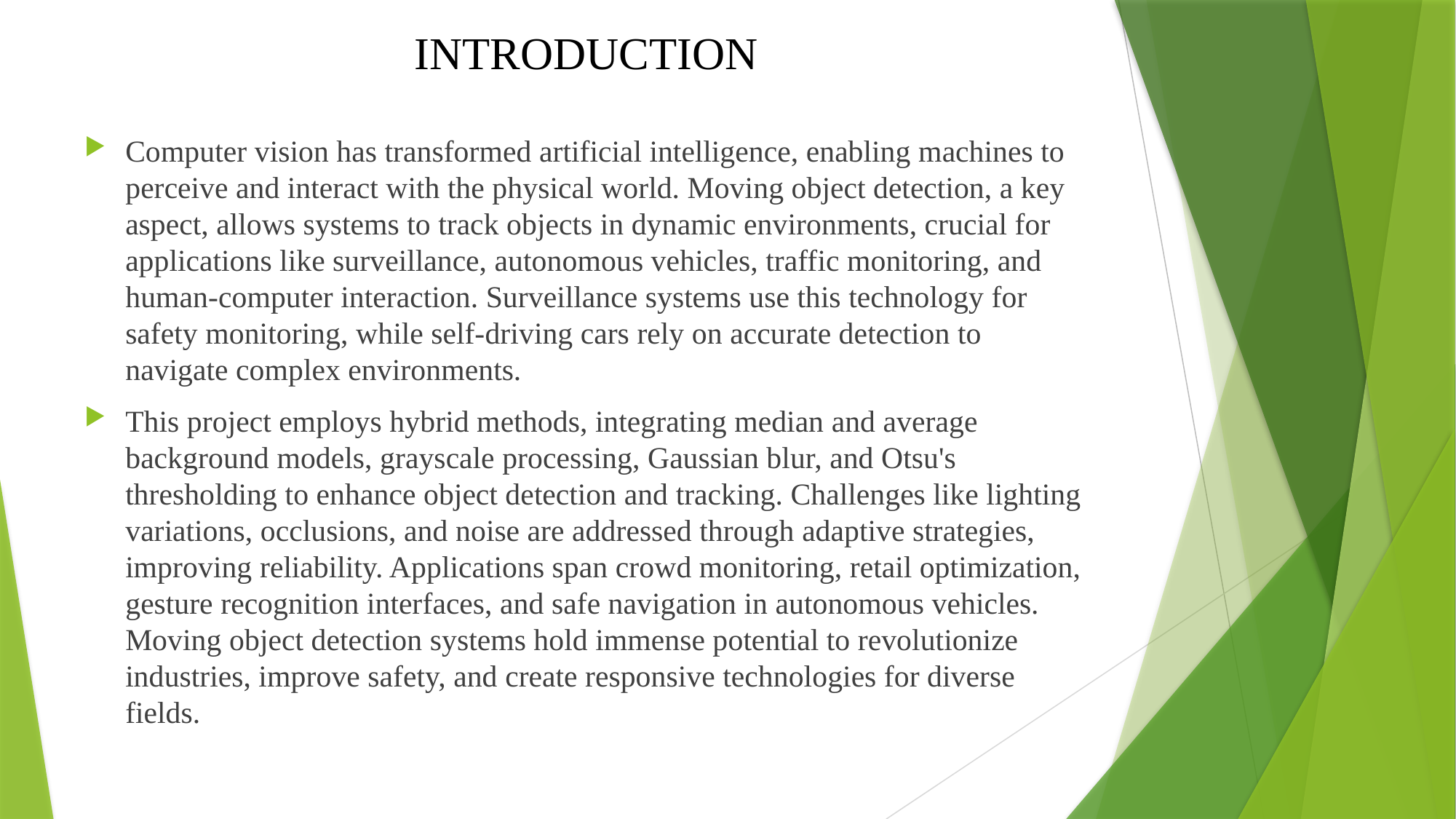

# INTRODUCTION
Computer vision has transformed artificial intelligence, enabling machines to perceive and interact with the physical world. Moving object detection, a key aspect, allows systems to track objects in dynamic environments, crucial for applications like surveillance, autonomous vehicles, traffic monitoring, and human-computer interaction. Surveillance systems use this technology for safety monitoring, while self-driving cars rely on accurate detection to navigate complex environments.
This project employs hybrid methods, integrating median and average background models, grayscale processing, Gaussian blur, and Otsu's thresholding to enhance object detection and tracking. Challenges like lighting variations, occlusions, and noise are addressed through adaptive strategies, improving reliability. Applications span crowd monitoring, retail optimization, gesture recognition interfaces, and safe navigation in autonomous vehicles. Moving object detection systems hold immense potential to revolutionize industries, improve safety, and create responsive technologies for diverse fields.